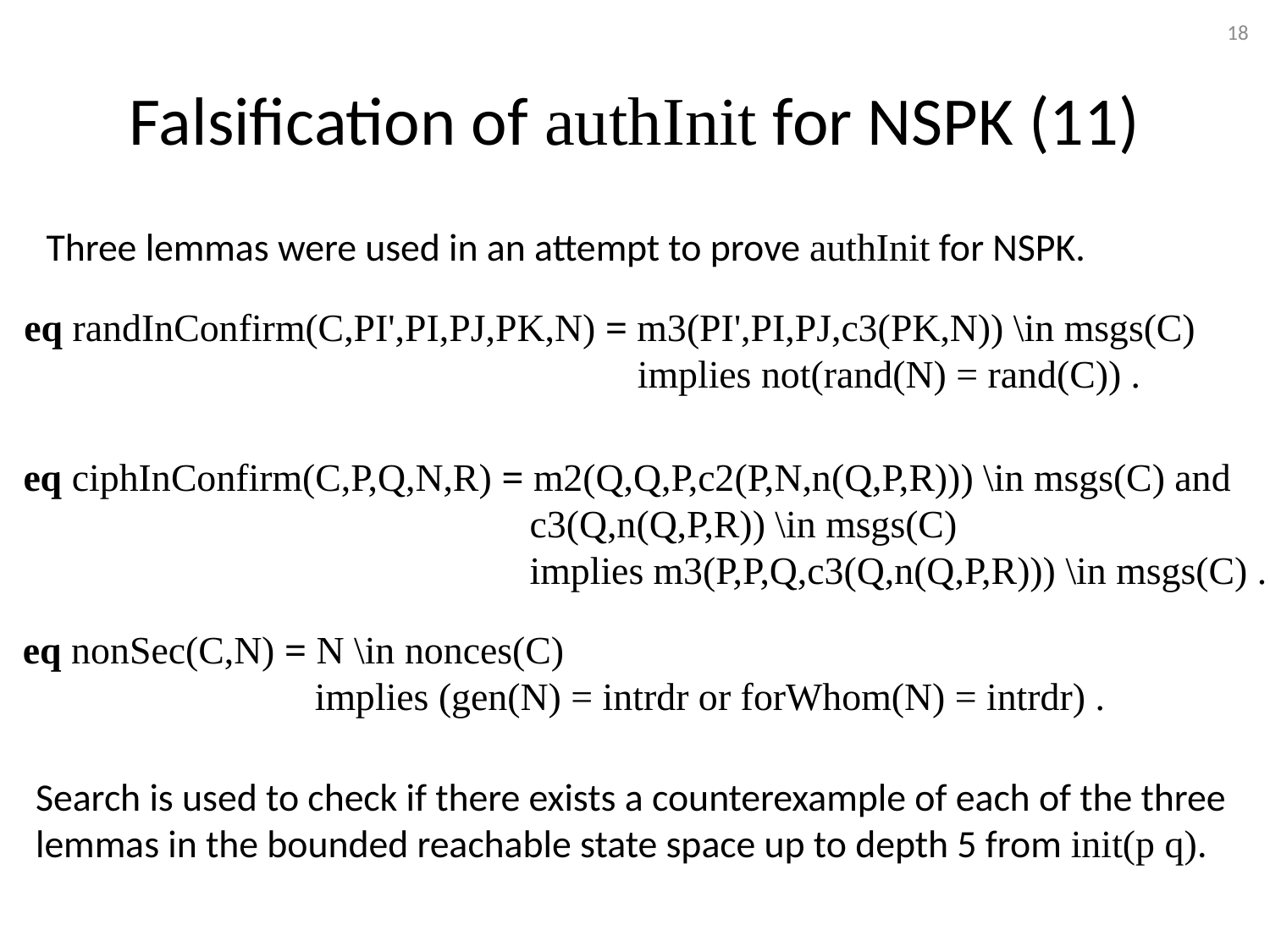

18
# Falsification of authInit for NSPK (11)
Three lemmas were used in an attempt to prove authInit for NSPK.
eq randInConfirm(C,PI',PI,PJ,PK,N) = m3(PI',PI,PJ,c3(PK,N)) \in msgs(C)
                                                               implies not(rand(N) = rand(C)) .
eq ciphInConfirm(C,P,Q,N,R) = m2(Q,Q,P,c2(P,N,n(Q,P,R))) \in msgs(C) and
                                                    c3(Q,n(Q,P,R)) \in msgs(C)
                                                    implies m3(P,P,Q,c3(Q,n(Q,P,R))) \in msgs(C) .
eq nonSec(C,N) = N \in nonces(C)
                              implies (gen(N) = intrdr or forWhom(N) = intrdr) .
Search is used to check if there exists a counterexample of each of the three lemmas in the bounded reachable state space up to depth 5 from init(p q).